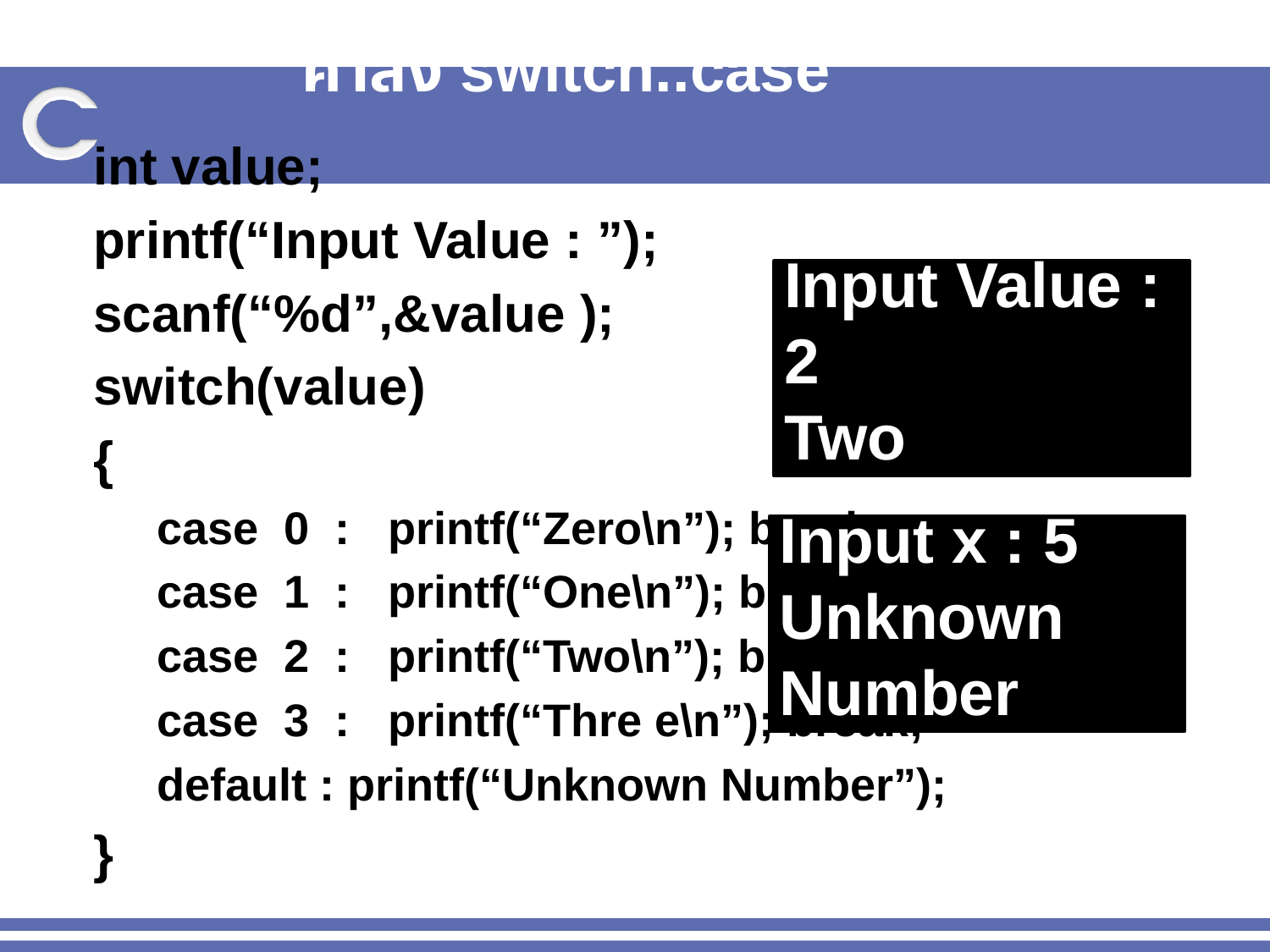

คำสั่ง switch..case
int value;
printf(“Input Value : ”);
scanf(“%d”,&value );
switch(value)
{
case  0  :   printf(“Zero\n”); break;
case  1  :   printf(“One\n”); break;
case  2  :   printf(“Two\n”); break;
case  3  :   printf(“Thre e\n”); break;
default : printf(“Unknown Number”);
}
Input Value : 2
Two
Input x : 5
Unknown Number